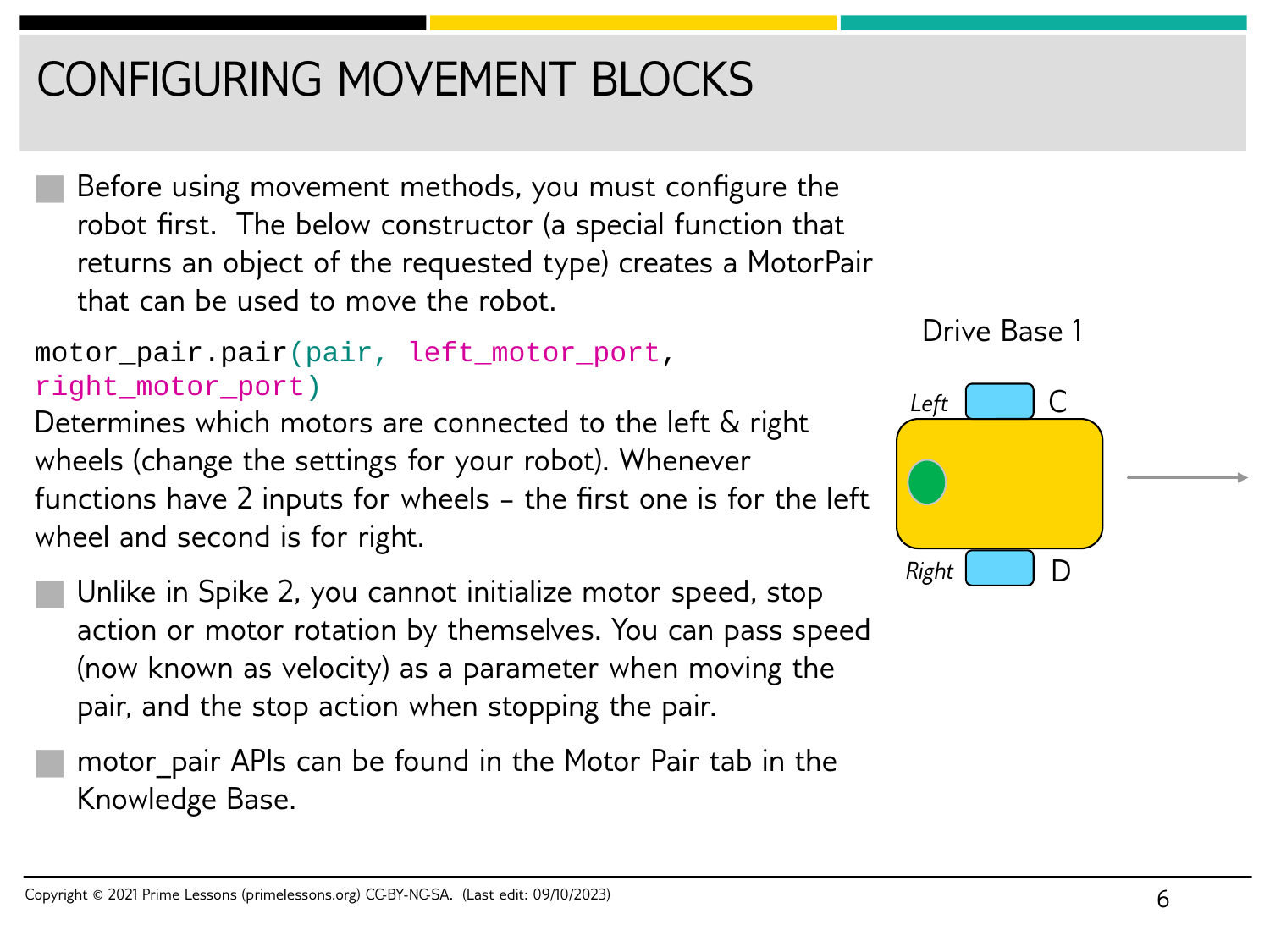

# CONFIGURING MOVEMENT BLOCKS
Before using movement methods, you must configure the robot first.  The below constructor (a special function that returns an object of the requested type) creates a MotorPair that can be used to move the robot.
motor_pair.pair(pair, left_motor_port, right_motor_port)
Determines which motors are connected to the left & right wheels (change the settings for your robot). Whenever functions have 2 inputs for wheels – the first one is for the left wheel and second is for right.
Unlike in Spike 2, you cannot initialize motor speed, stop action or motor rotation by themselves. You can pass speed (now known as velocity) as a parameter when moving the pair, and the stop action when stopping the pair.
motor_pair APIs can be found in the Motor Pair tab in the Knowledge Base.

Drive Base 1
C

D
Left
Right
6
Copyright © 2021 Prime Lessons (primelessons.org) CC-BY-NC-SA.  (Last edit: 09/10/2023)